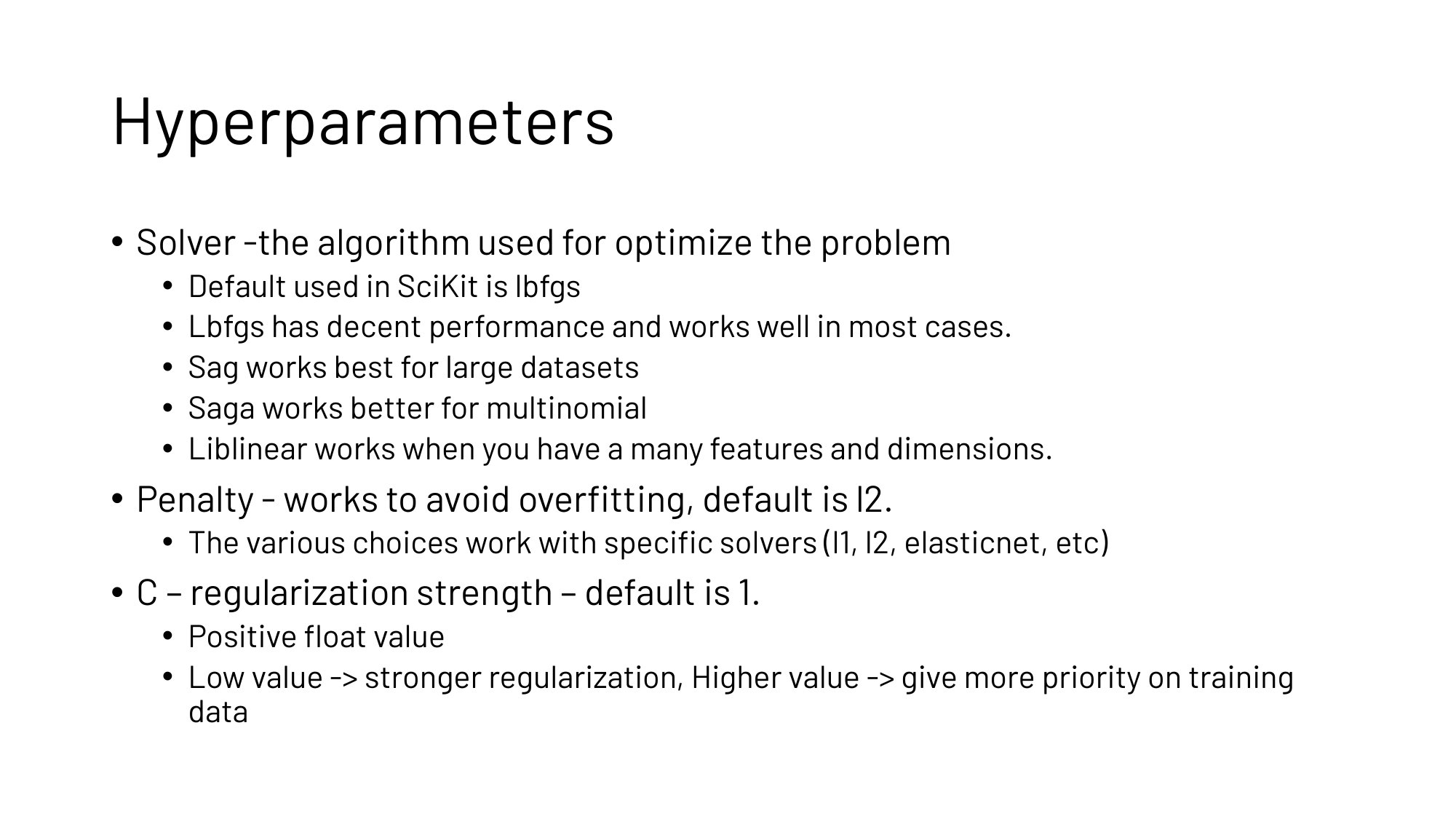

# Hyperparameters
Solver -the algorithm used for optimize the problem
Default used in SciKit is lbfgs
Lbfgs has decent performance and works well in most cases.
Sag works best for large datasets
Saga works better for multinomial
Liblinear works when you have a many features and dimensions.
Penalty - works to avoid overfitting, default is l2.
The various choices work with specific solvers (l1, l2, elasticnet, etc)
C – regularization strength – default is 1.
Positive float value
Low value -> stronger regularization, Higher value -> give more priority on training data